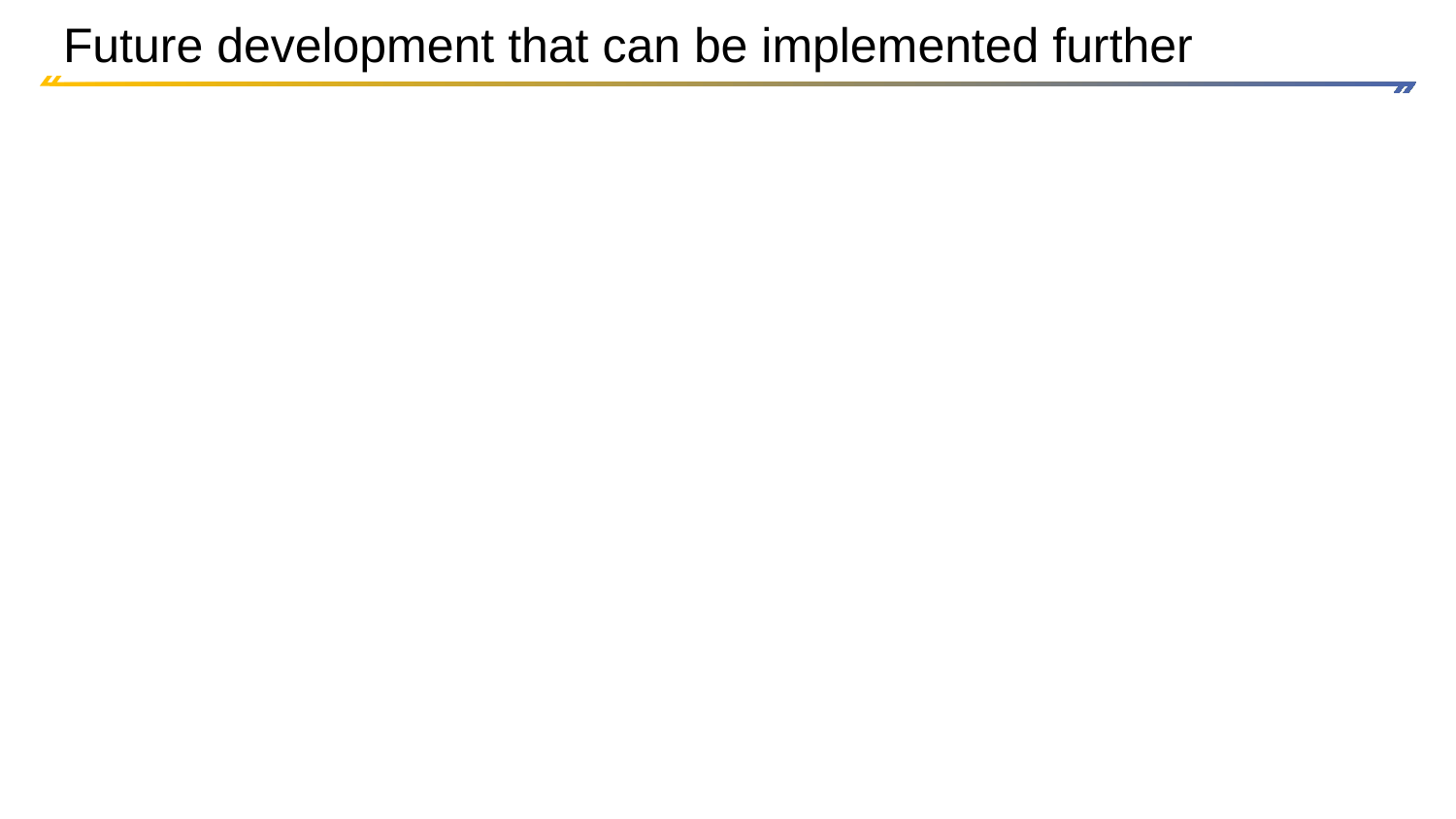

# Future development that can be implemented further